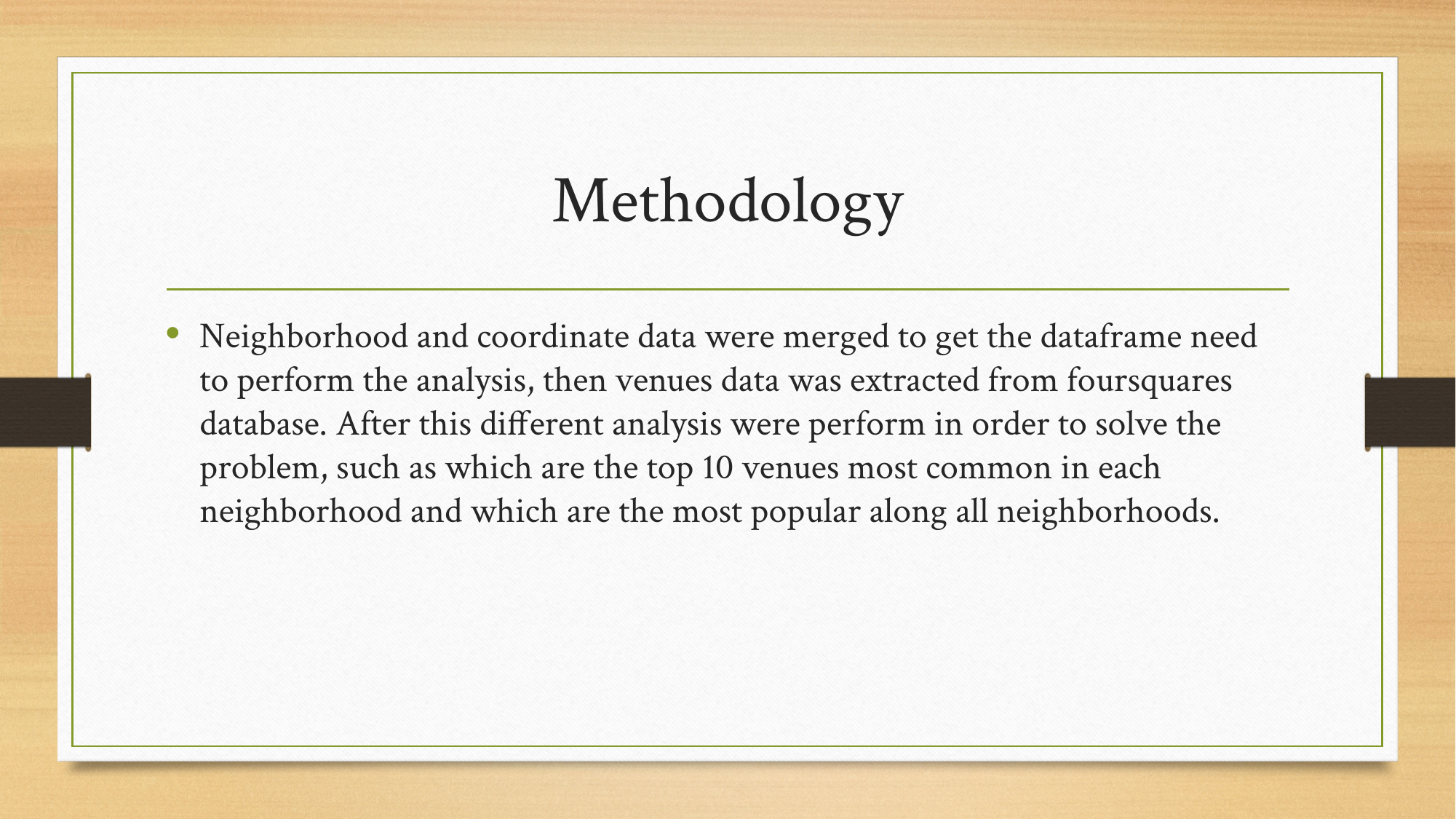

# Methodology
Neighborhood and coordinate data were merged to get the dataframe need to perform the analysis, then venues data was extracted from foursquares database. After this different analysis were perform in order to solve the problem, such as which are the top 10 venues most common in each neighborhood and which are the most popular along all neighborhoods.